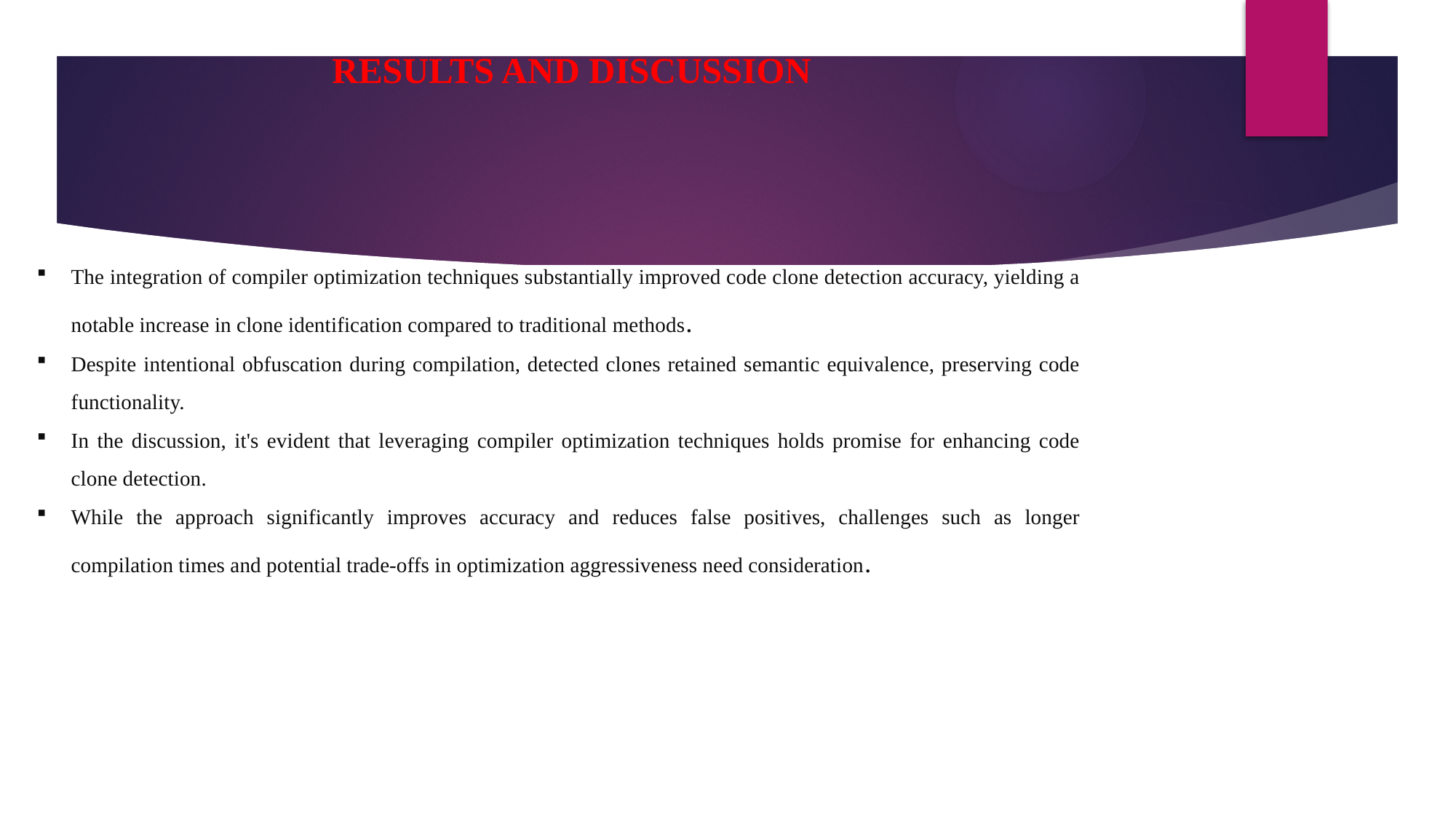

RESULTS AND DISCUSSION

The integration of compiler optimization techniques substantially improved code clone detection accuracy, yielding a notable increase in clone identification compared to traditional methods.
Despite intentional obfuscation during compilation, detected clones retained semantic equivalence, preserving code functionality.
In the discussion, it's evident that leveraging compiler optimization techniques holds promise for enhancing code clone detection.
While the approach significantly improves accuracy and reduces false positives, challenges such as longer compilation times and potential trade-offs in optimization aggressiveness need consideration.